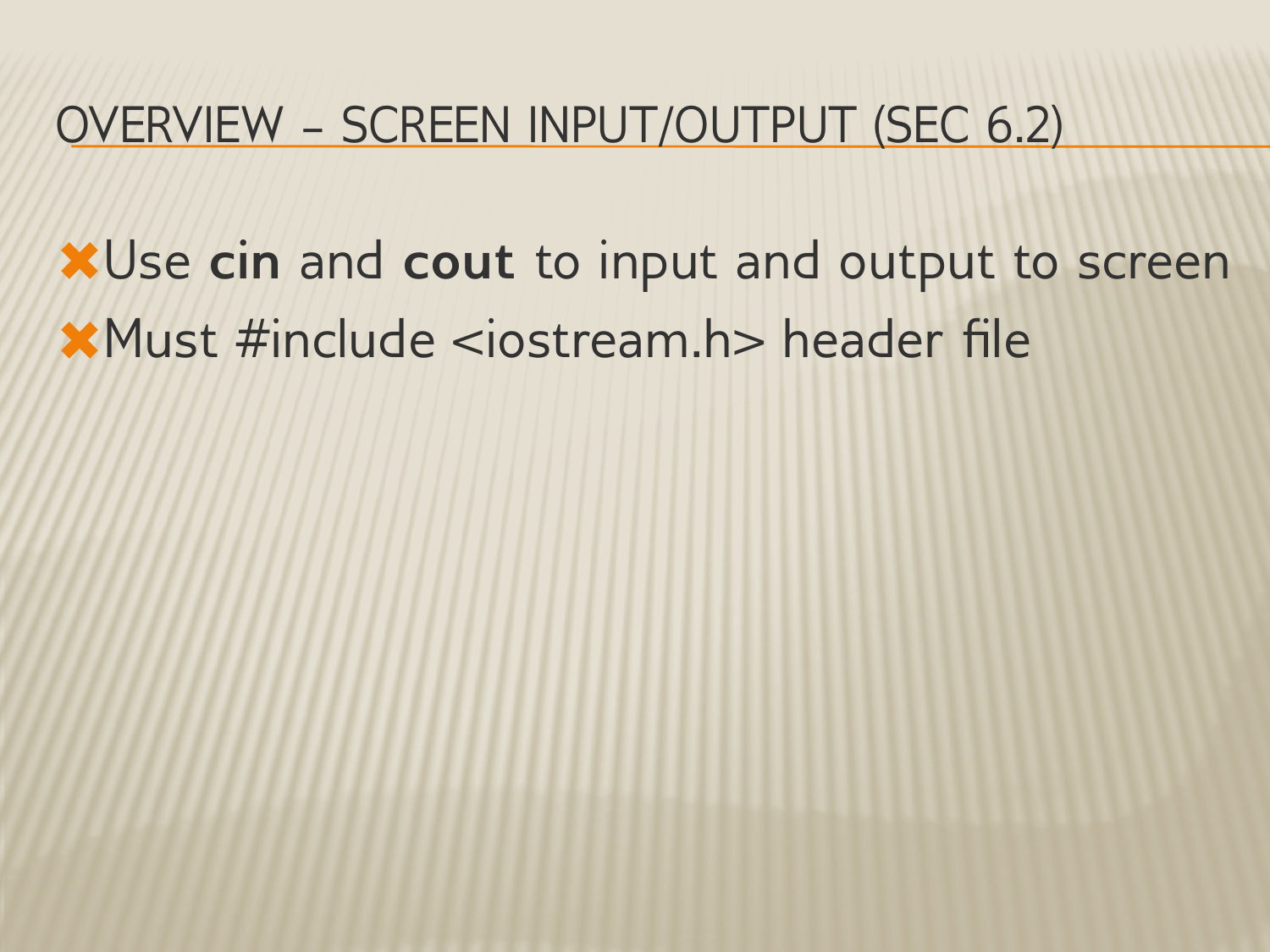

# OVERVIEW – SCREEN INPUT/OUTPUT (SEC 6.2)
Use cin and cout to input and output to screen
Must #include <iostream.h> header file